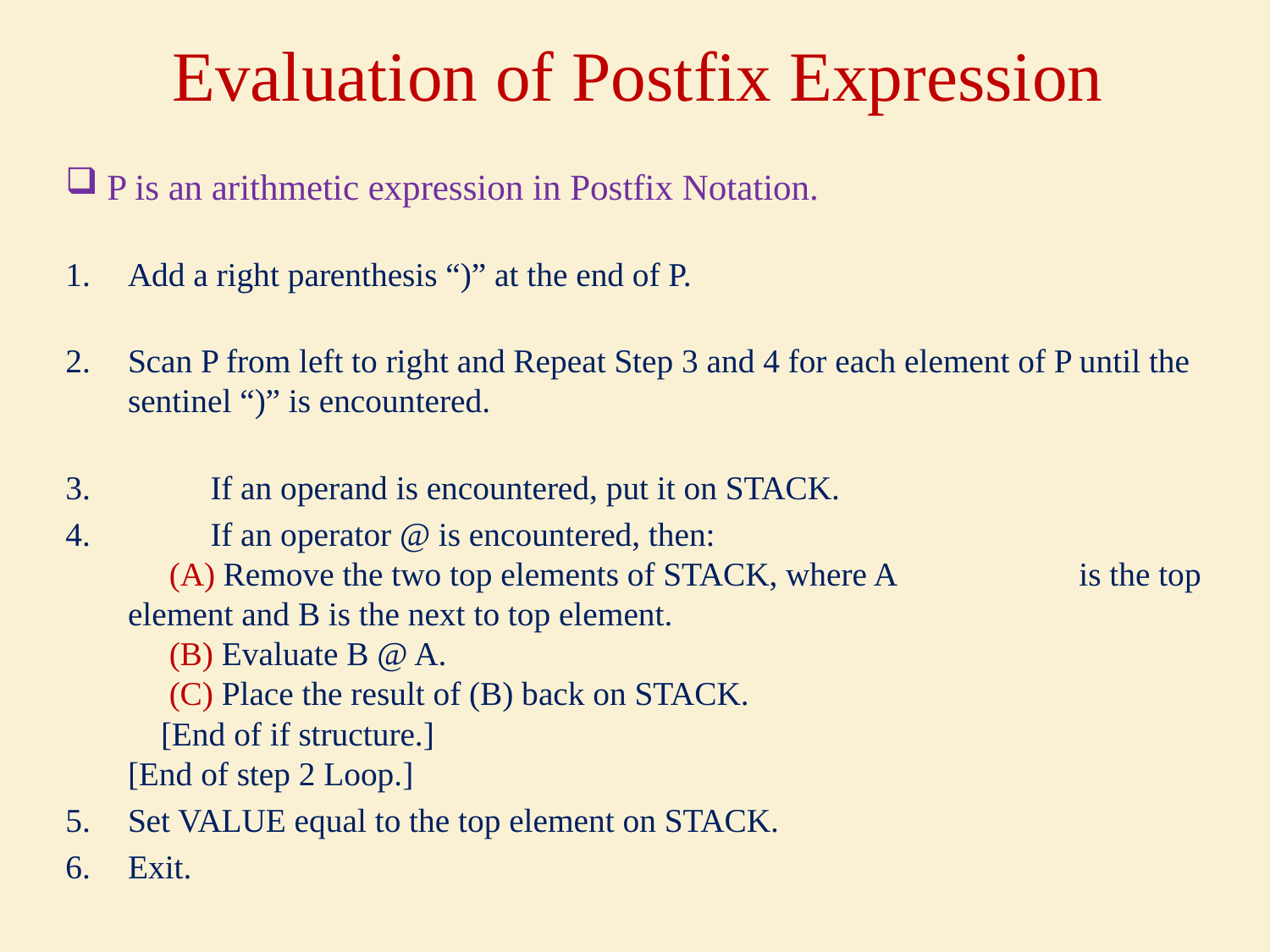

# Evaluation of Postfix Expression

P is an arithmetic expression in Postfix Notation.

Add a right parenthesis “)” at the end of P.
Scan P from left to right and Repeat Step 3 and 4 for each element of P until the sentinel “)” is encountered.
          If an operand is encountered, put it on STACK.
          If an operator @ is encountered, then:
	     (A) Remove the two top elements of STACK, where A 		            is the top element and B is the next to top element.
	     (B) Evaluate B @ A.
	     (C) Place the result of (B) back on STACK.
	    [End of if structure.]
[End of step 2 Loop.]
Set VALUE equal to the top element on STACK.
Exit.